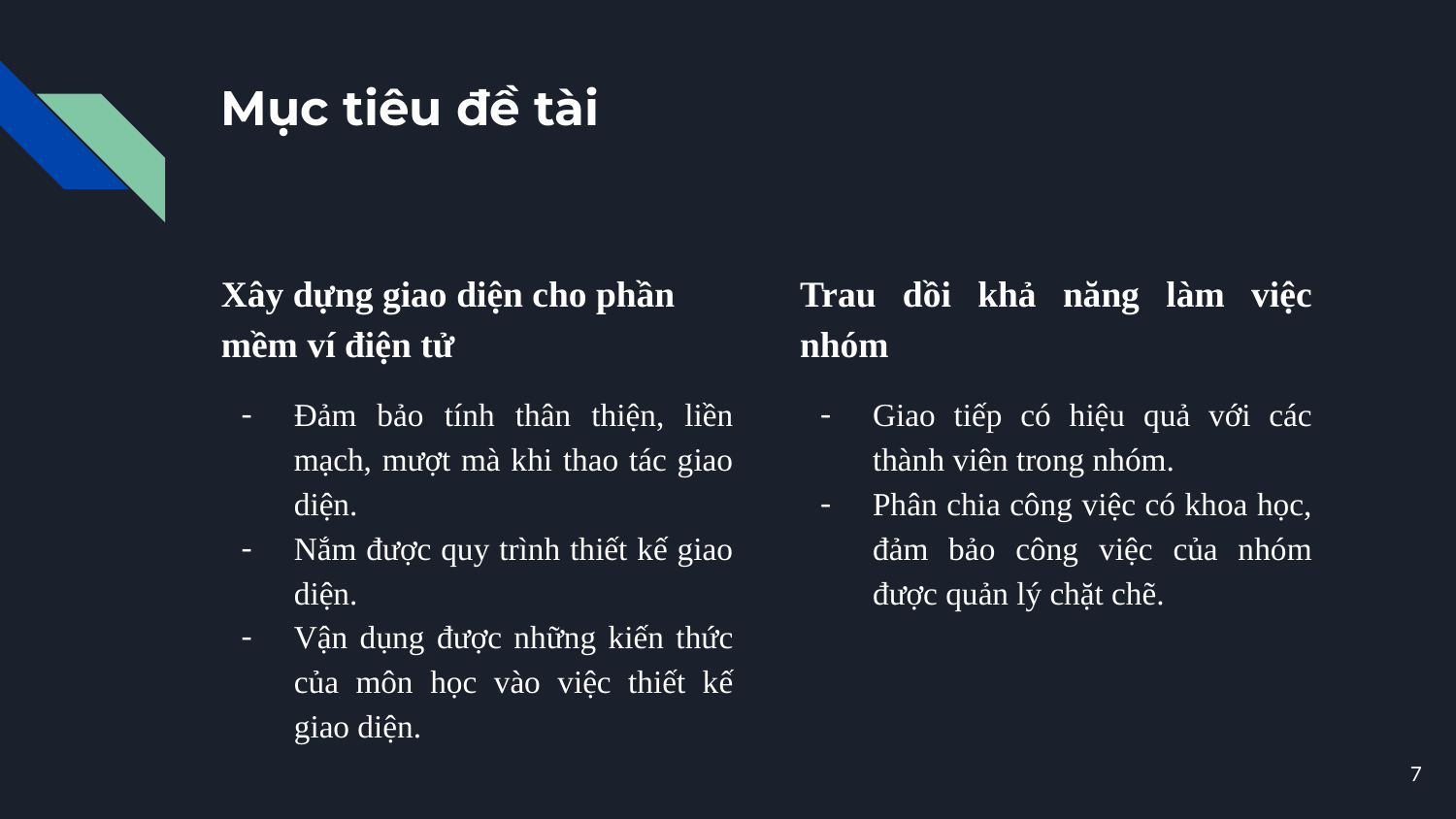

# Mục tiêu đề tài
Xây dựng giao diện cho phần mềm ví điện tử
Đảm bảo tính thân thiện, liền mạch, mượt mà khi thao tác giao diện.
Nắm được quy trình thiết kế giao diện.
Vận dụng được những kiến thức của môn học vào việc thiết kế giao diện.
Trau dồi khả năng làm việc nhóm
Giao tiếp có hiệu quả với các thành viên trong nhóm.
Phân chia công việc có khoa học, đảm bảo công việc của nhóm được quản lý chặt chẽ.
7